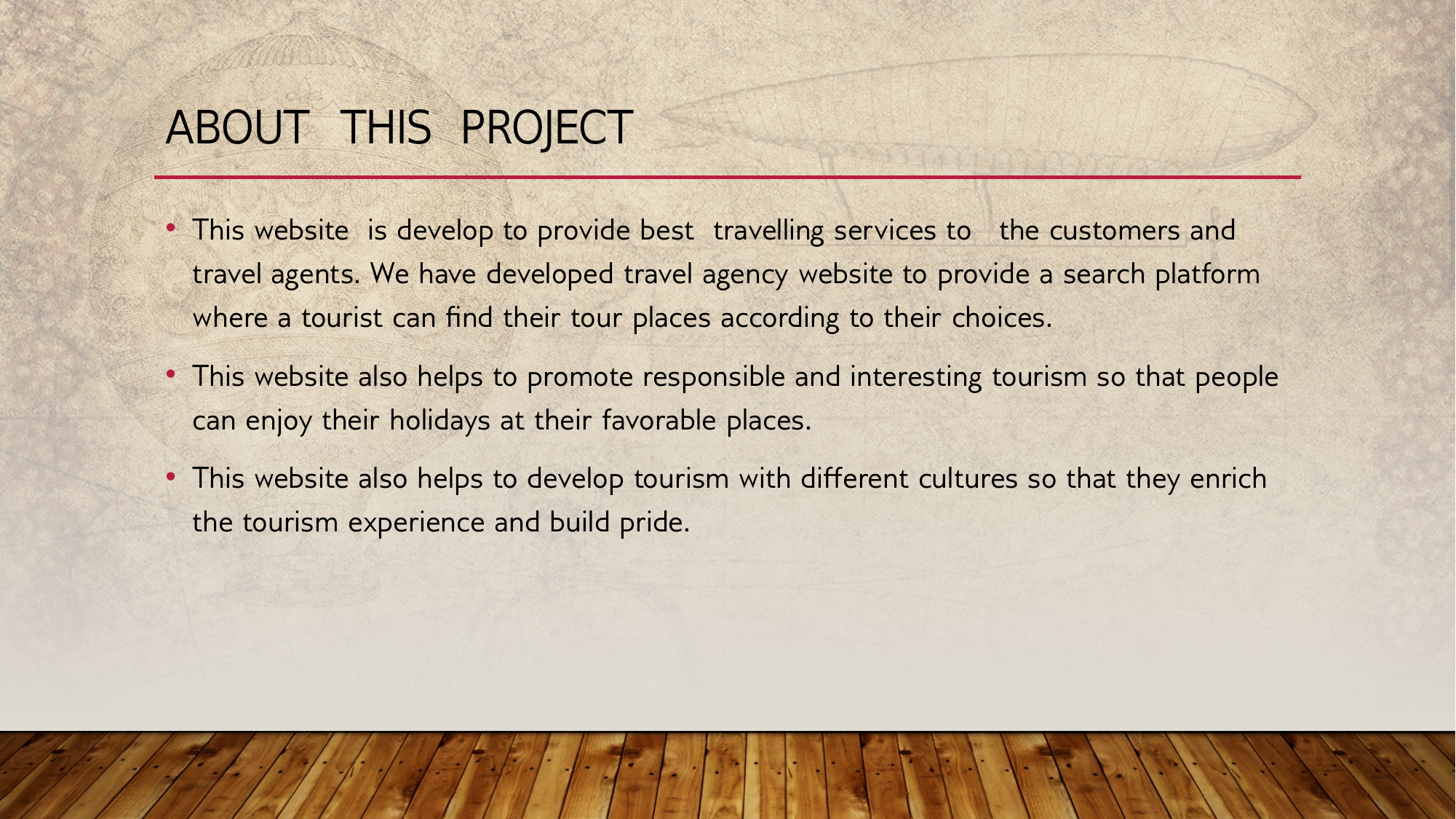

# ABOUT  THIS  PROJECT
This website  is develop to provide best  travelling services to   the customers and travel agents. We have developed travel agency website to provide a search platform where a tourist can find their tour places according to their choices.
This website also helps to promote responsible and interesting tourism so that people can enjoy their holidays at their favorable places.
This website also helps to develop tourism with different cultures so that they enrich the tourism experience and build pride.